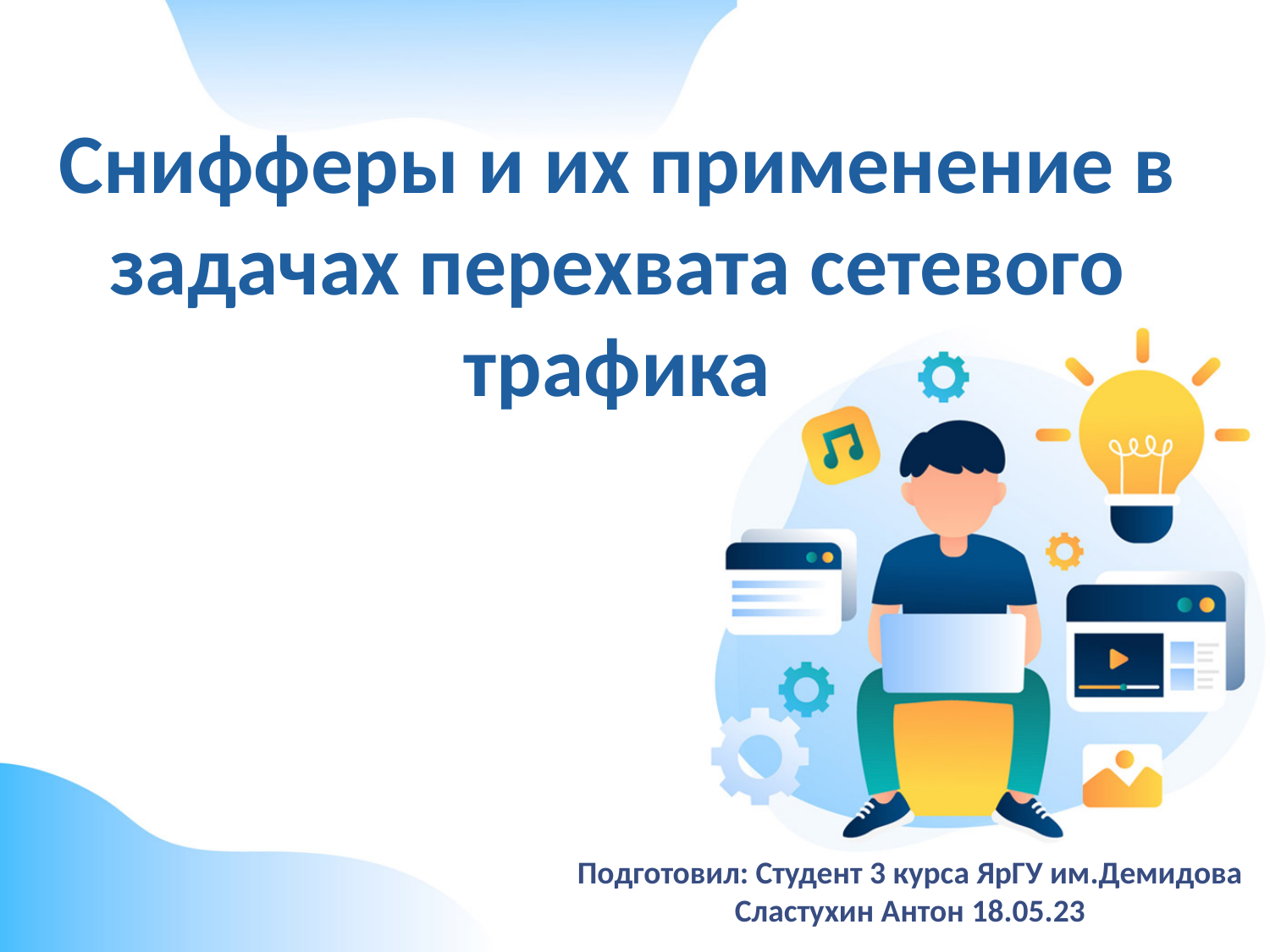

# Снифферы и их применение в задачах перехвата сетевого трафика
Подготовил: Студент 3 курса ЯрГУ им.Демидова
Сластухин Антон 18.05.23